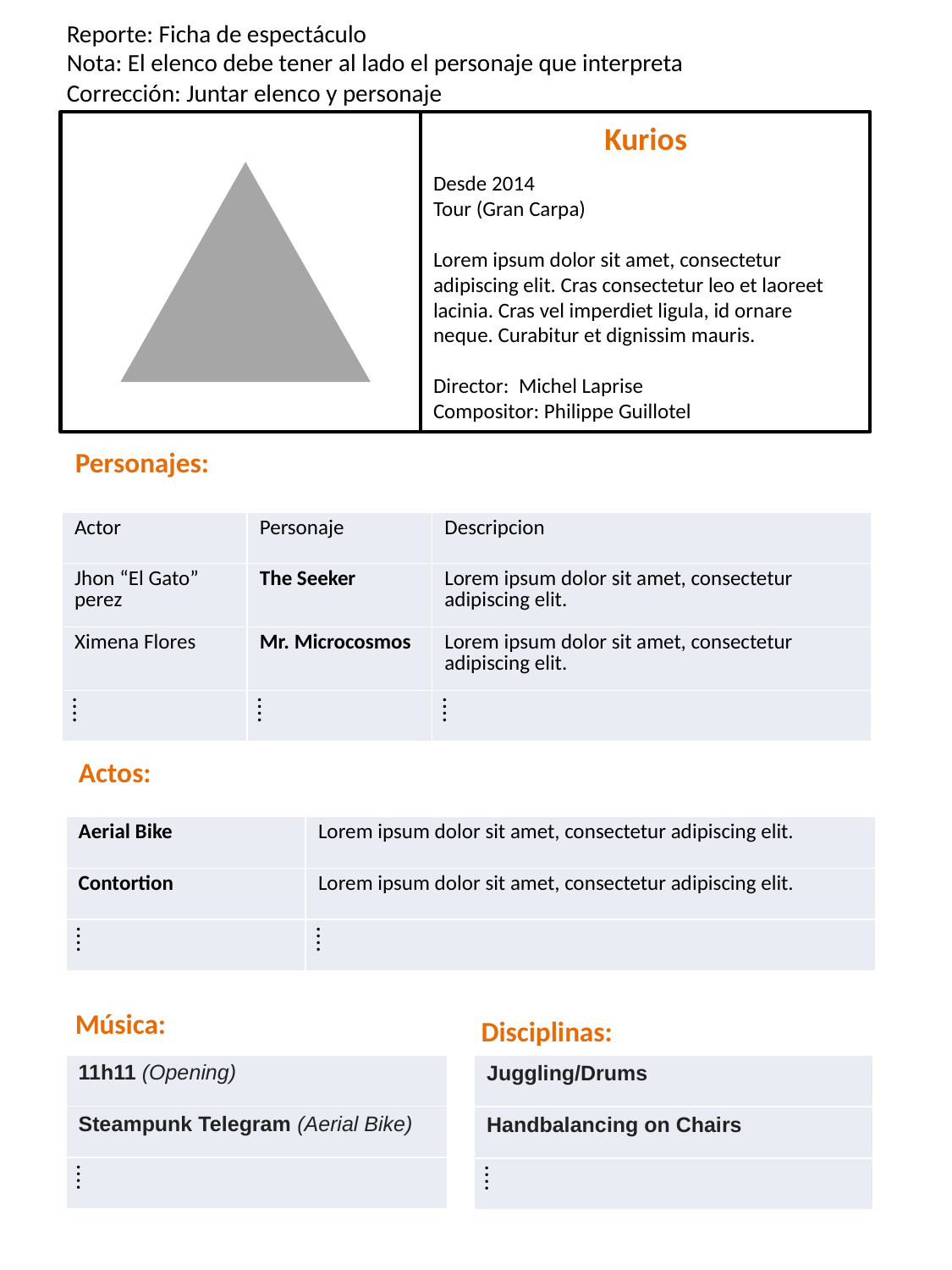

Reporte: Ficha de espectáculo
Nota: El elenco debe tener al lado el personaje que interpreta
Corrección: Juntar elenco y personaje

Kurios

Desde 2014
Tour (Gran Carpa)

Lorem ipsum dolor sit amet, consectetur adipiscing elit. Cras consectetur leo et laoreet lacinia. Cras vel imperdiet ligula, id ornare neque. Curabitur et dignissim mauris.

Director:  Michel Laprise
Compositor: Philippe Guillotel
Personajes:
| Actor | Personaje | Descripcion |
| --- | --- | --- |
| Jhon “El Gato” perez | The Seeker | Lorem ipsum dolor sit amet, consectetur adipiscing elit. |
| Ximena Flores | Mr. Microcosmos | Lorem ipsum dolor sit amet, consectetur adipiscing elit. |
| ⁞ | ⁞ | ⁞ |
Actos:
| Aerial Bike | Lorem ipsum dolor sit amet, consectetur adipiscing elit. |
| --- | --- |
| Contortion | Lorem ipsum dolor sit amet, consectetur adipiscing elit. |
| ⁞ | ⁞ |
Música:
Disciplinas:
| 11h11 (Opening) |
| --- |
| Steampunk Telegram (Aerial Bike) |
| ⁞ |
| Juggling/Drums |
| --- |
| Handbalancing on Chairs |
| ⁞ |